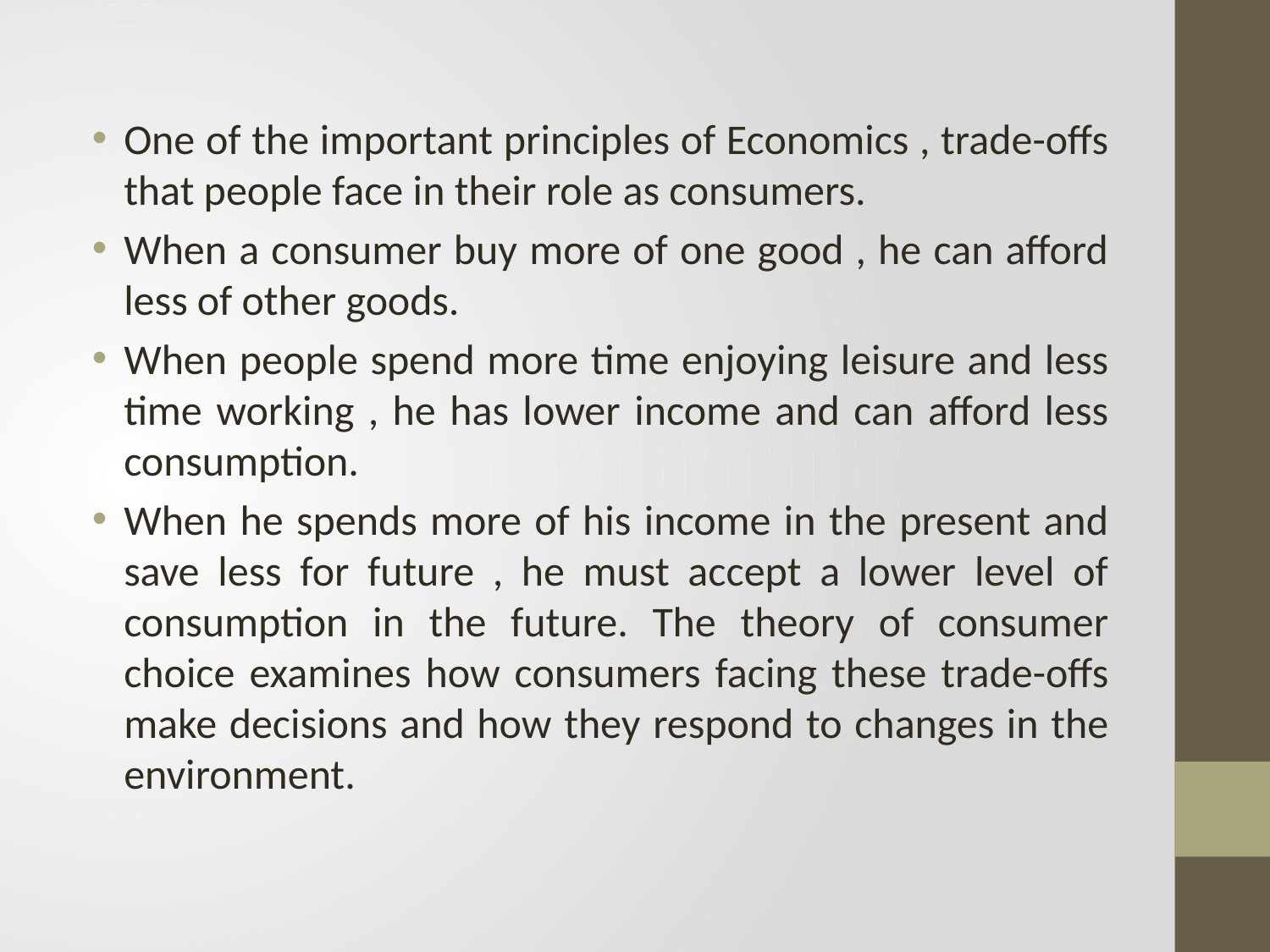

One of the important principles of Economics , trade-offs that people face in their role as consumers.
When a consumer buy more of one good , he can afford less of other goods.
When people spend more time enjoying leisure and less time working , he has lower income and can afford less consumption.
When he spends more of his income in the present and save less for future , he must accept a lower level of consumption in the future. The theory of consumer choice examines how consumers facing these trade-offs make decisions and how they respond to changes in the environment.